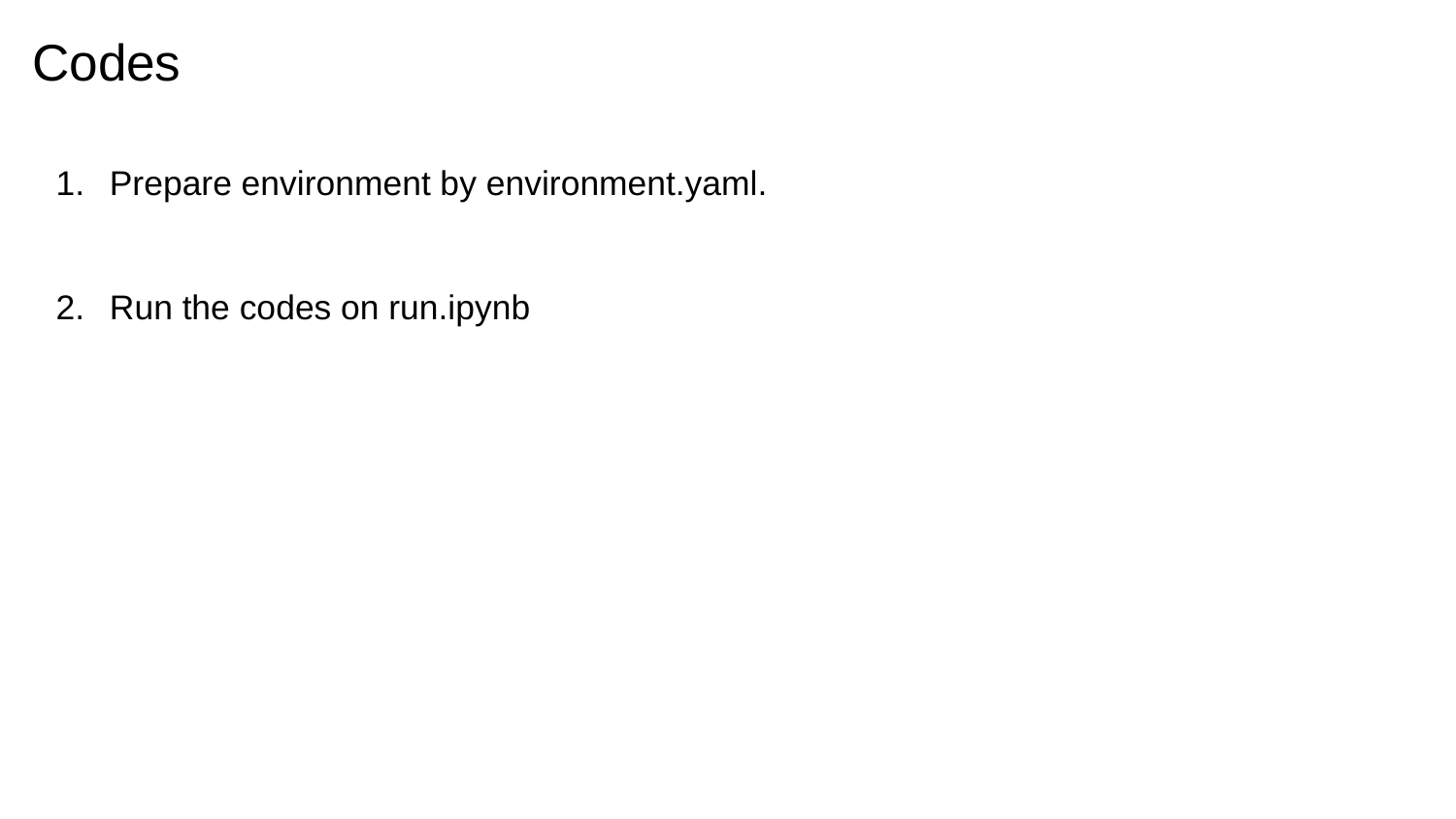

# Codes
Prepare environment by environment.yaml.
Run the codes on run.ipynb